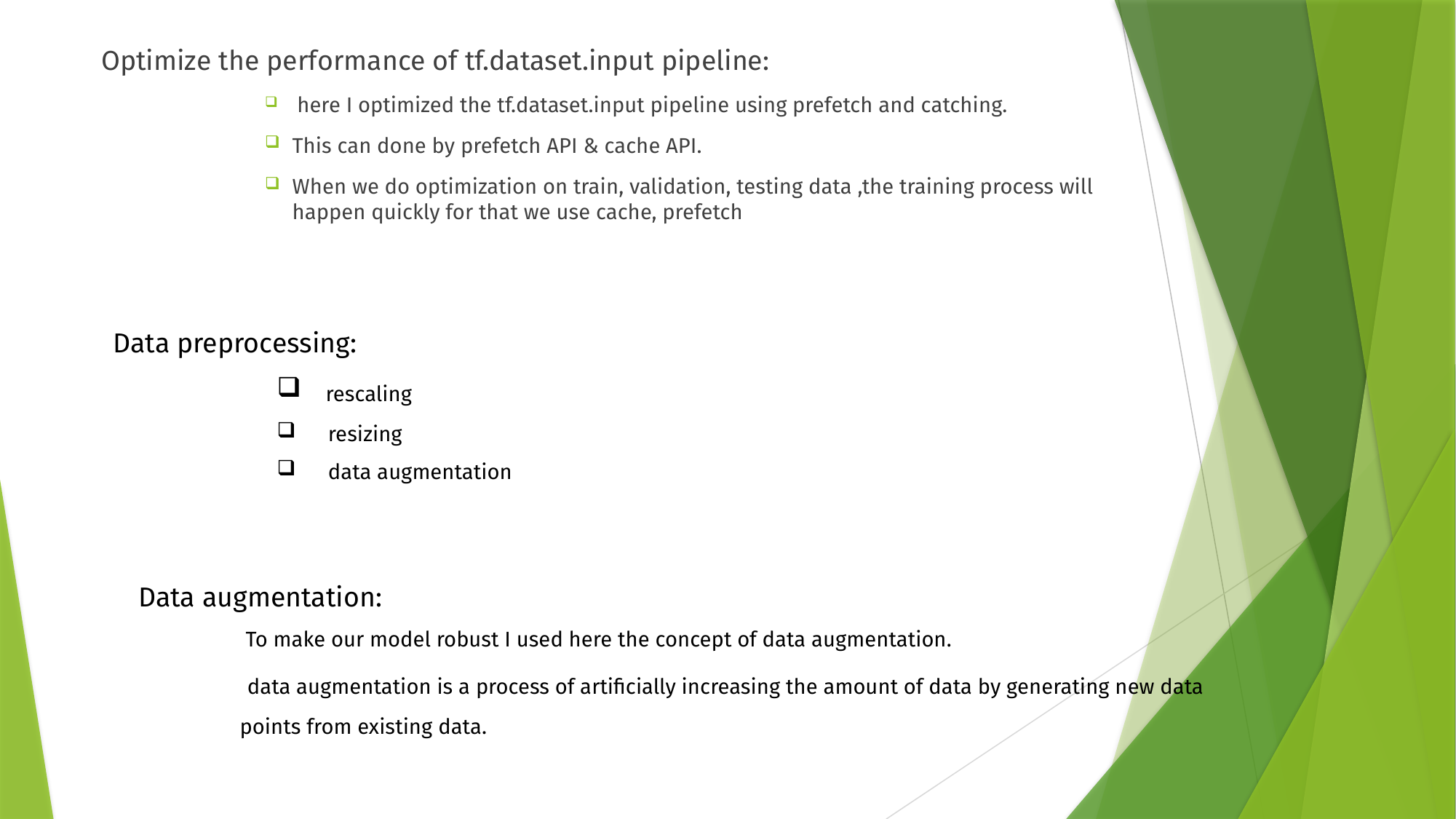

#
Optimize the performance of tf.dataset.input pipeline:
 here I optimized the tf.dataset.input pipeline using prefetch and catching.
This can done by prefetch API & cache API.
When we do optimization on train, validation, testing data ,the training process will happen quickly for that we use cache, prefetch

Data preprocessing:
  rescaling
   resizing
   data augmentation

Data augmentation:
                   To make our model robust I used here the concept of data augmentation.
                   data augmentation is a process of artificially increasing the amount of data by generating new data                            points from existing data.